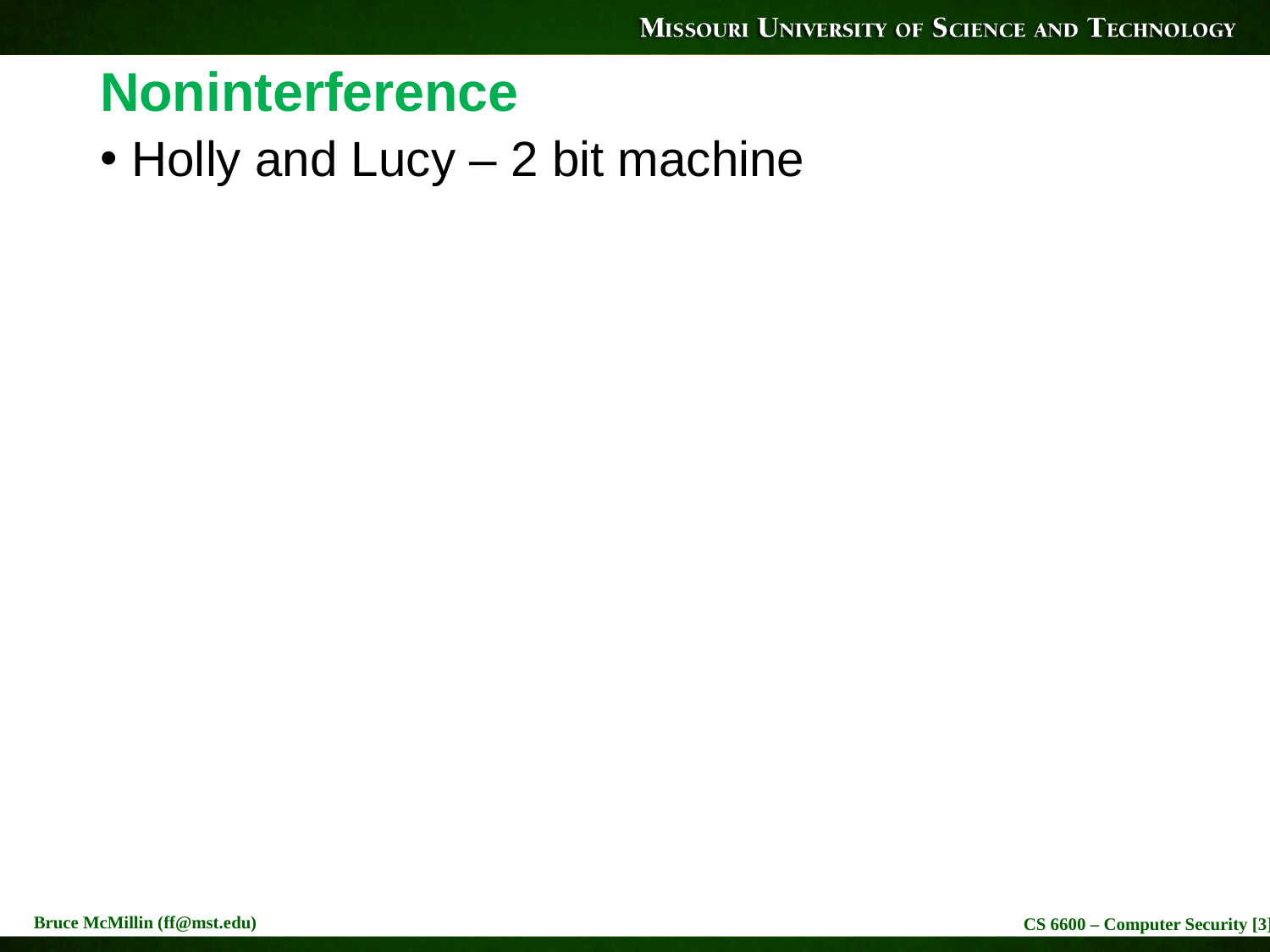

# Noninterference
Holly and Lucy – 2 bit machine